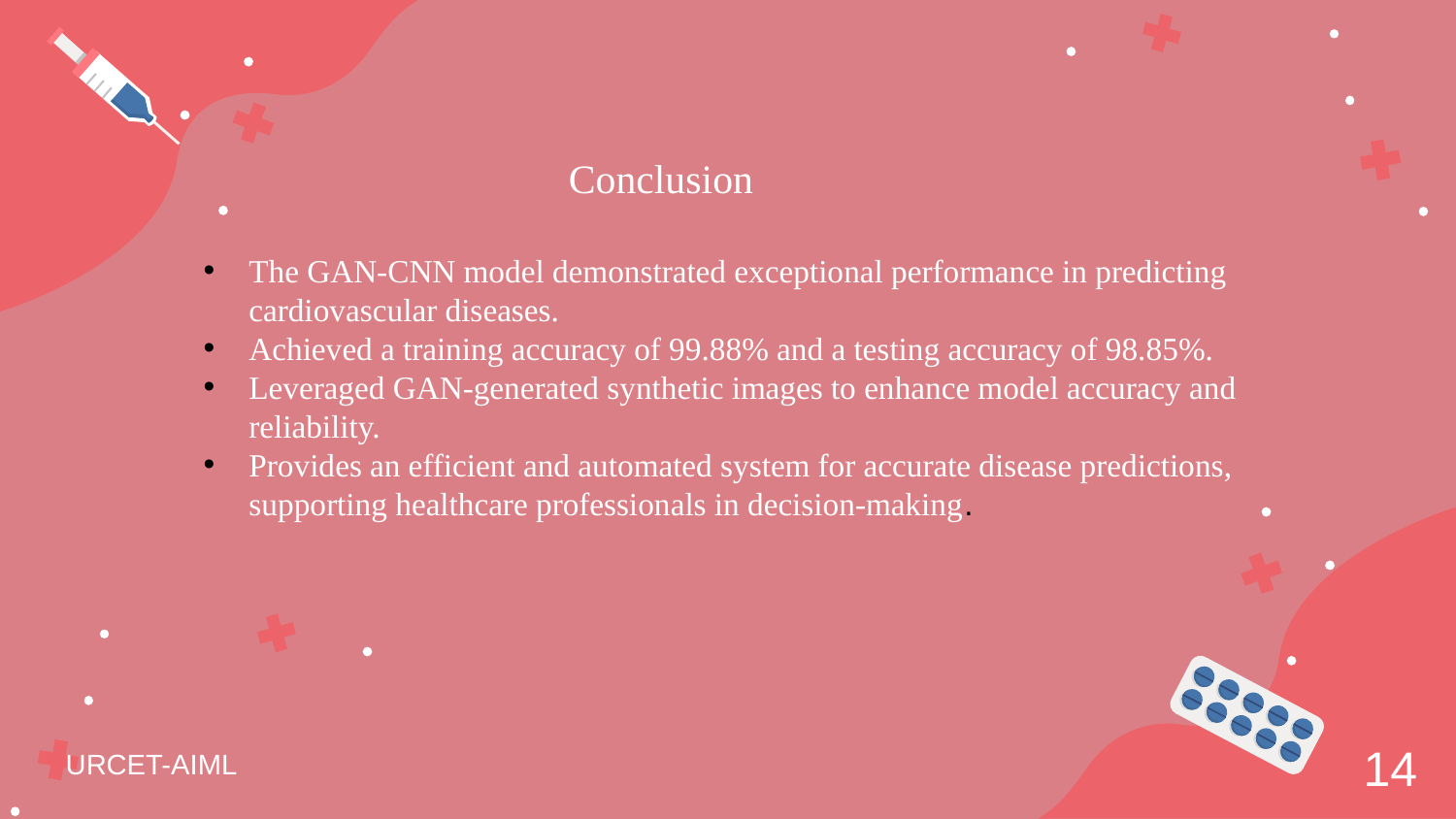

Conclusion
The GAN-CNN model demonstrated exceptional performance in predicting cardiovascular diseases.
Achieved a training accuracy of 99.88% and a testing accuracy of 98.85%.
Leveraged GAN-generated synthetic images to enhance model accuracy and reliability.
Provides an efficient and automated system for accurate disease predictions, supporting healthcare professionals in decision-making.
14
URCET-AIML